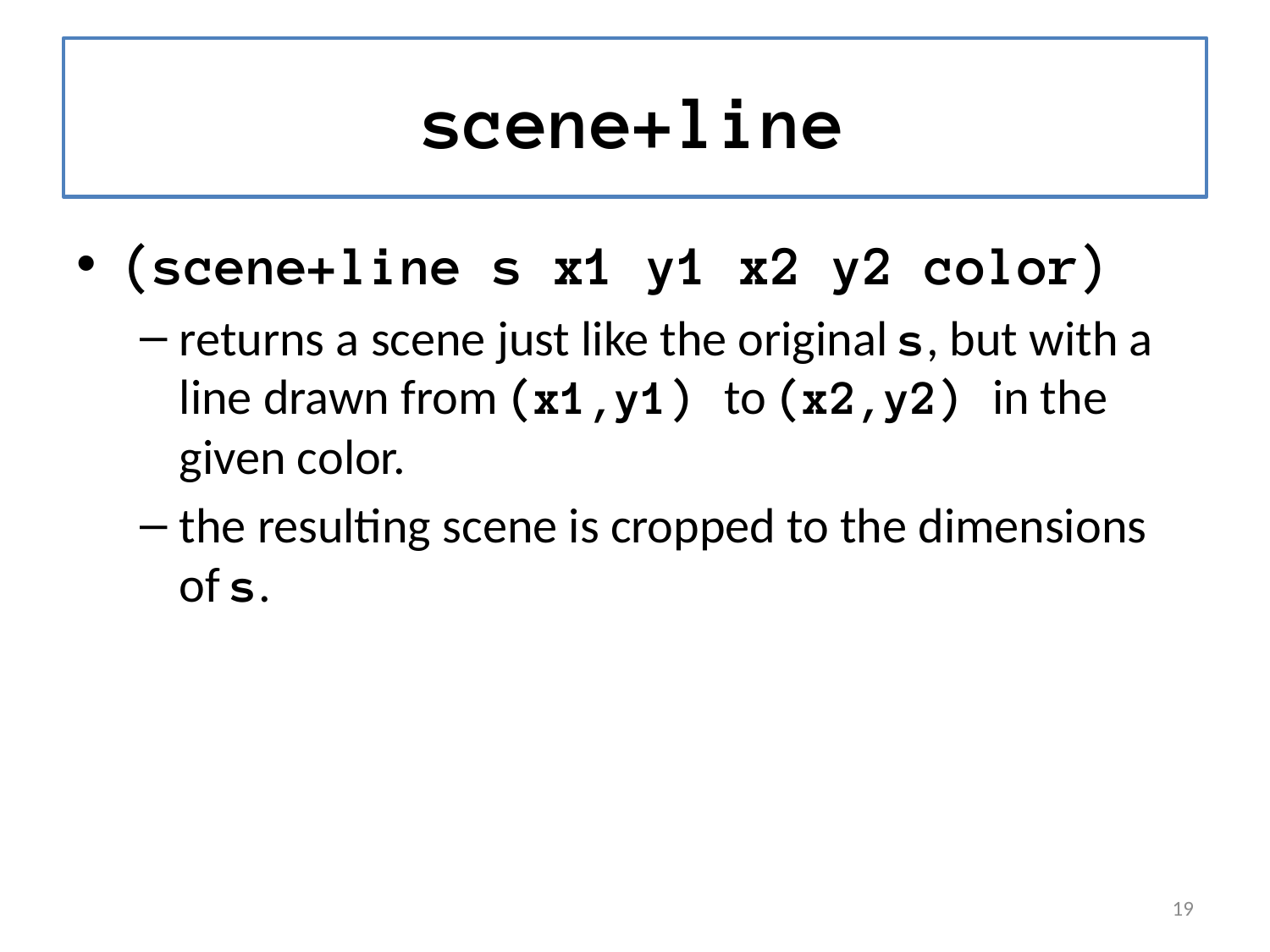

# scene+line
(scene+line s x1 y1 x2 y2 color)
returns a scene just like the original s, but with a line drawn from (x1,y1) to (x2,y2) in the given color.
the resulting scene is cropped to the dimensions of s.
19